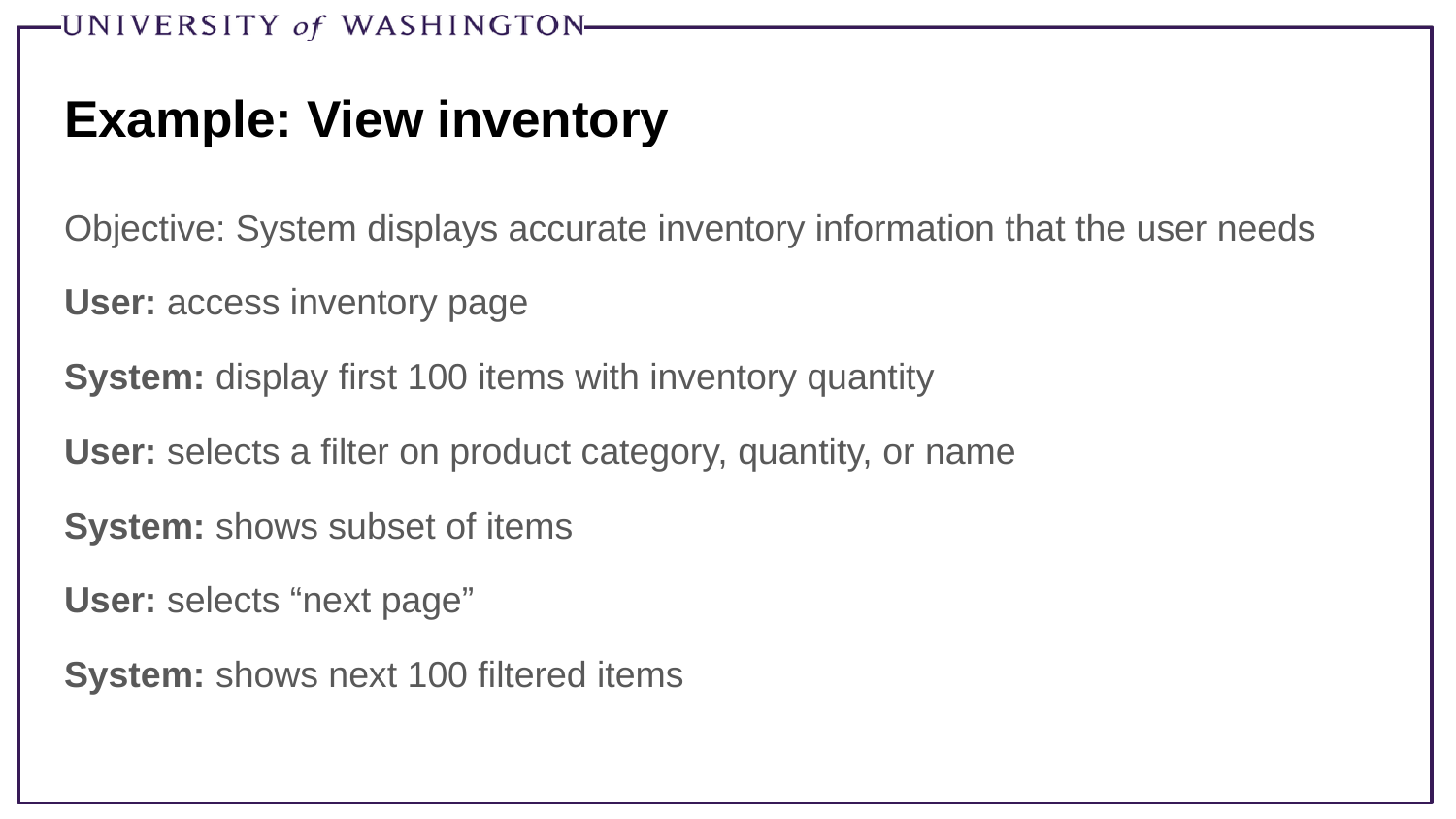

# Example: View inventory
Objective: System displays accurate inventory information that the user needs
User: access inventory page
System: display first 100 items with inventory quantity
User: selects a filter on product category, quantity, or name
System: shows subset of items
User: selects “next page”
System: shows next 100 filtered items